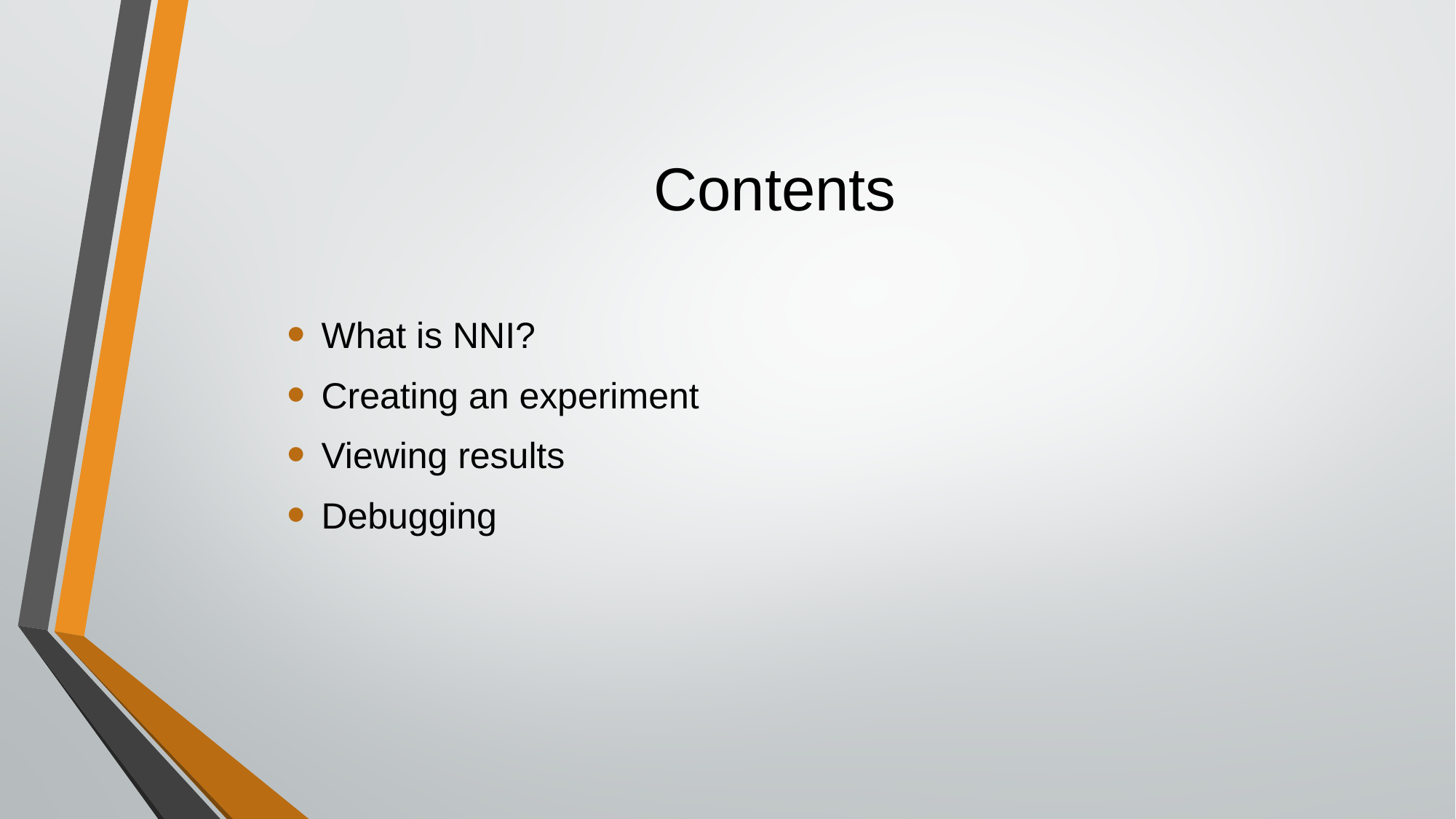

# Contents
What is NNI?
Creating an experiment
Viewing results
Debugging